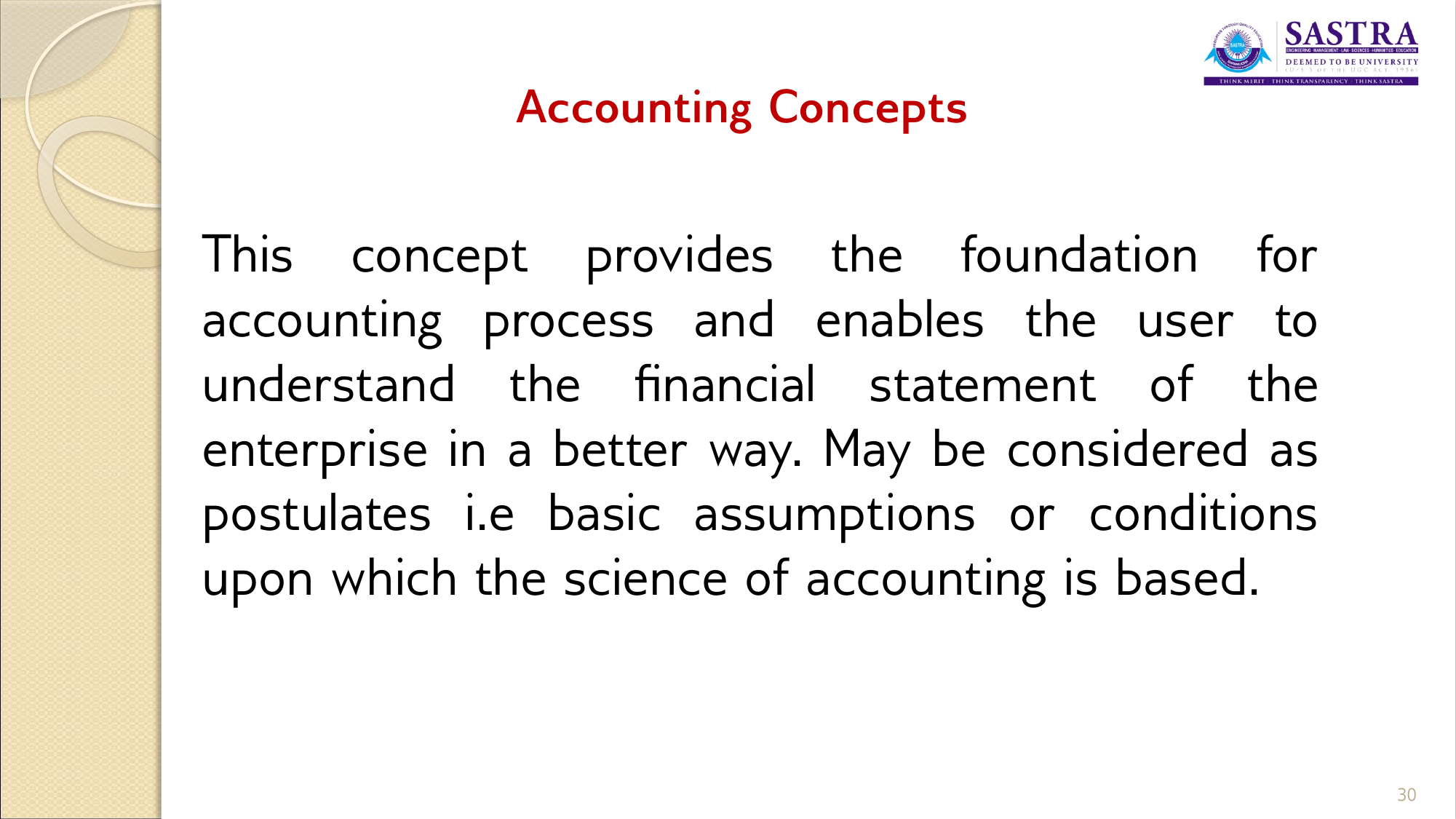

# Accounting Concepts
This concept provides the foundation for accounting process and enables the user to understand the financial statement of the enterprise in a better way. May be considered as postulates i.e basic assumptions or conditions upon which the science of accounting is based.

30